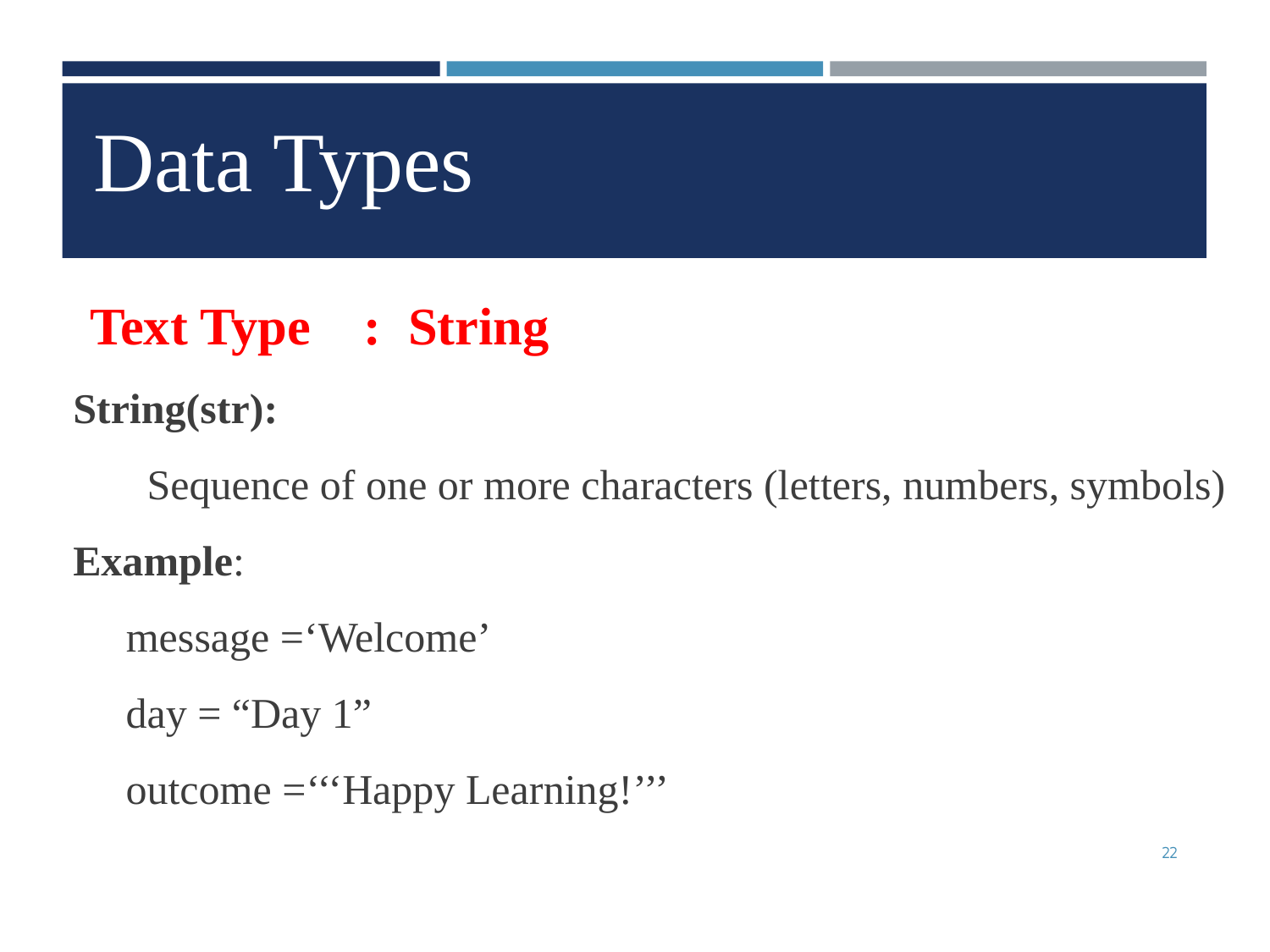

Data Types
Text Type    :  String
String(str):
       Sequence of one or more characters (letters, numbers, symbols)
Example:
     message =‘Welcome’
     day = “Day 1”
     outcome =‘‘‘Happy Learning!’’’

22